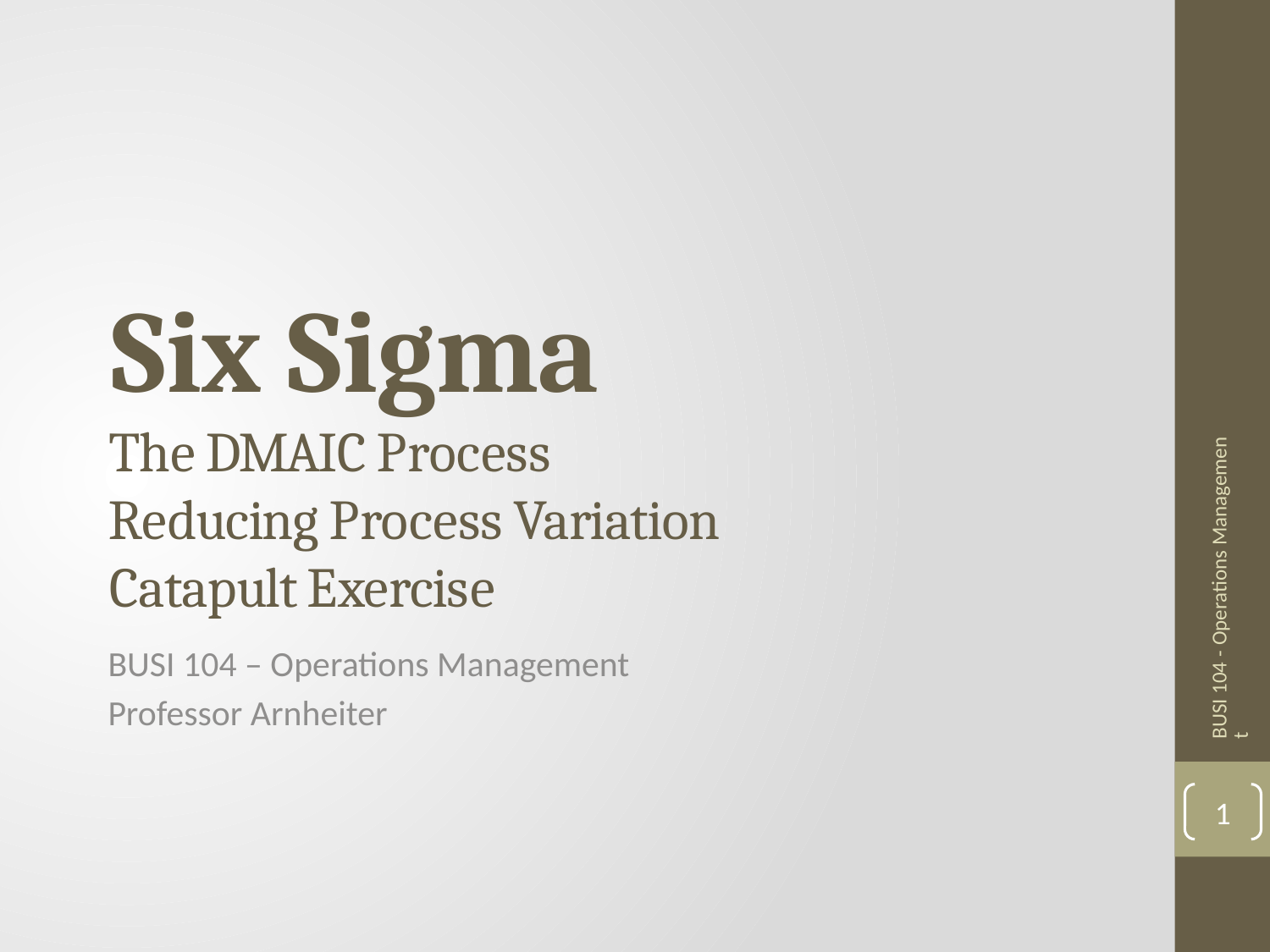

# Six Sigma The DMAIC Process Reducing Process Variation Catapult Exercise
BUSI 104 - Operations Management
BUSI 104 – Operations Management
Professor Arnheiter
1